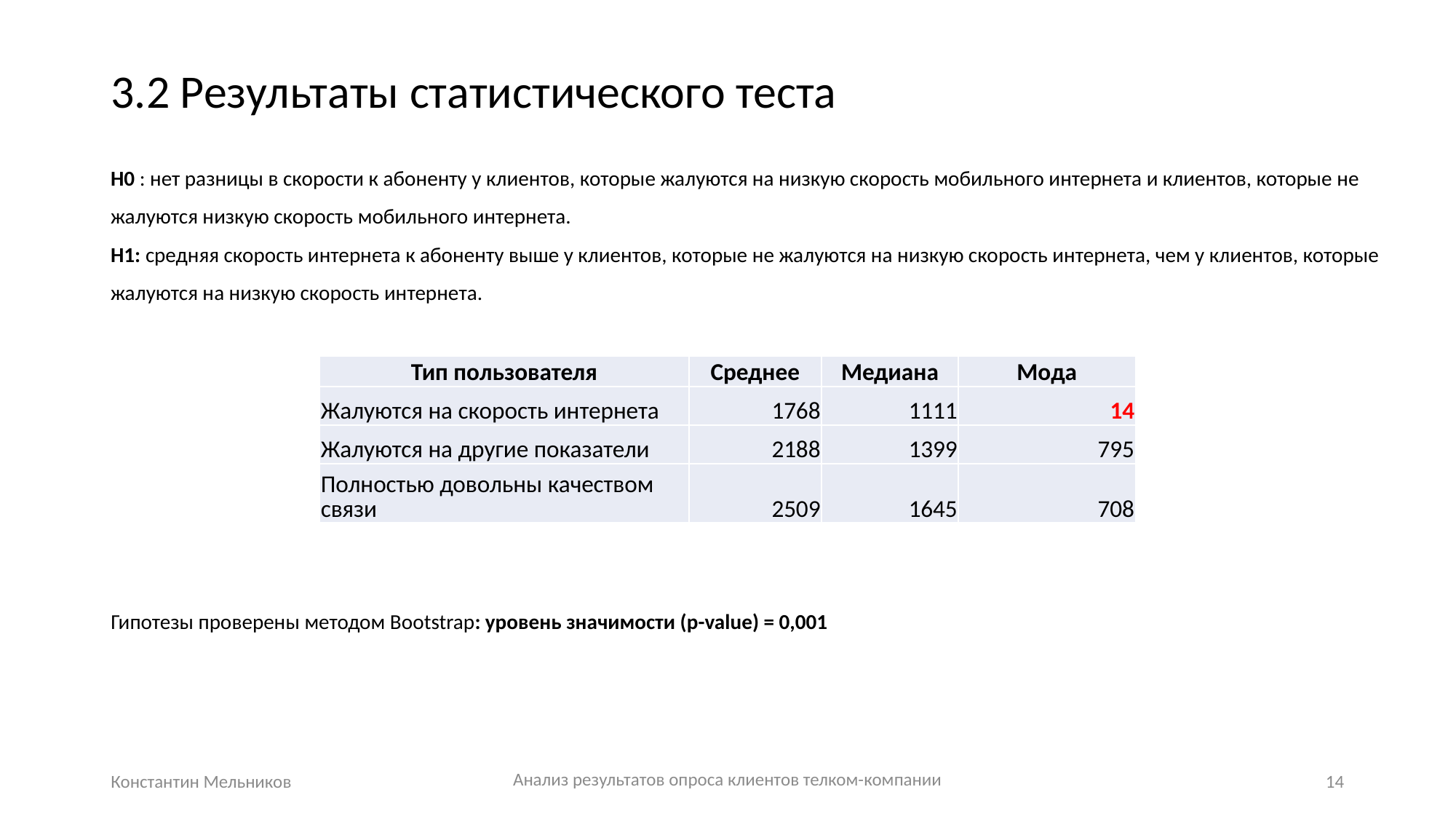

# 3.2 Результаты статистического теста
H0 : нет разницы в скорости к абоненту у клиентов, которые жалуются на низкую скорость мобильного интернета и клиентов, которые не жалуются низкую скорость мобильного интернета.
H1: средняя скорость интернета к абоненту выше у клиентов, которые не жалуются на низкую скорость интернета, чем у клиентов, которые жалуются на низкую скорость интернета.
| Тип пользователя | Среднее | Медиана | Мода |
| --- | --- | --- | --- |
| Жалуются на скорость интернета | 1768 | 1111 | 14 |
| Жалуются на другие показатели | 2188 | 1399 | 795 |
| Полностью довольны качеством связи | 2509 | 1645 | 708 |
Гипотезы проверены методом Bootstrap: уровень значимости (p-value) = 0,001
Анализ результатов опроса клиентов телком-компании
Константин Мельников
14